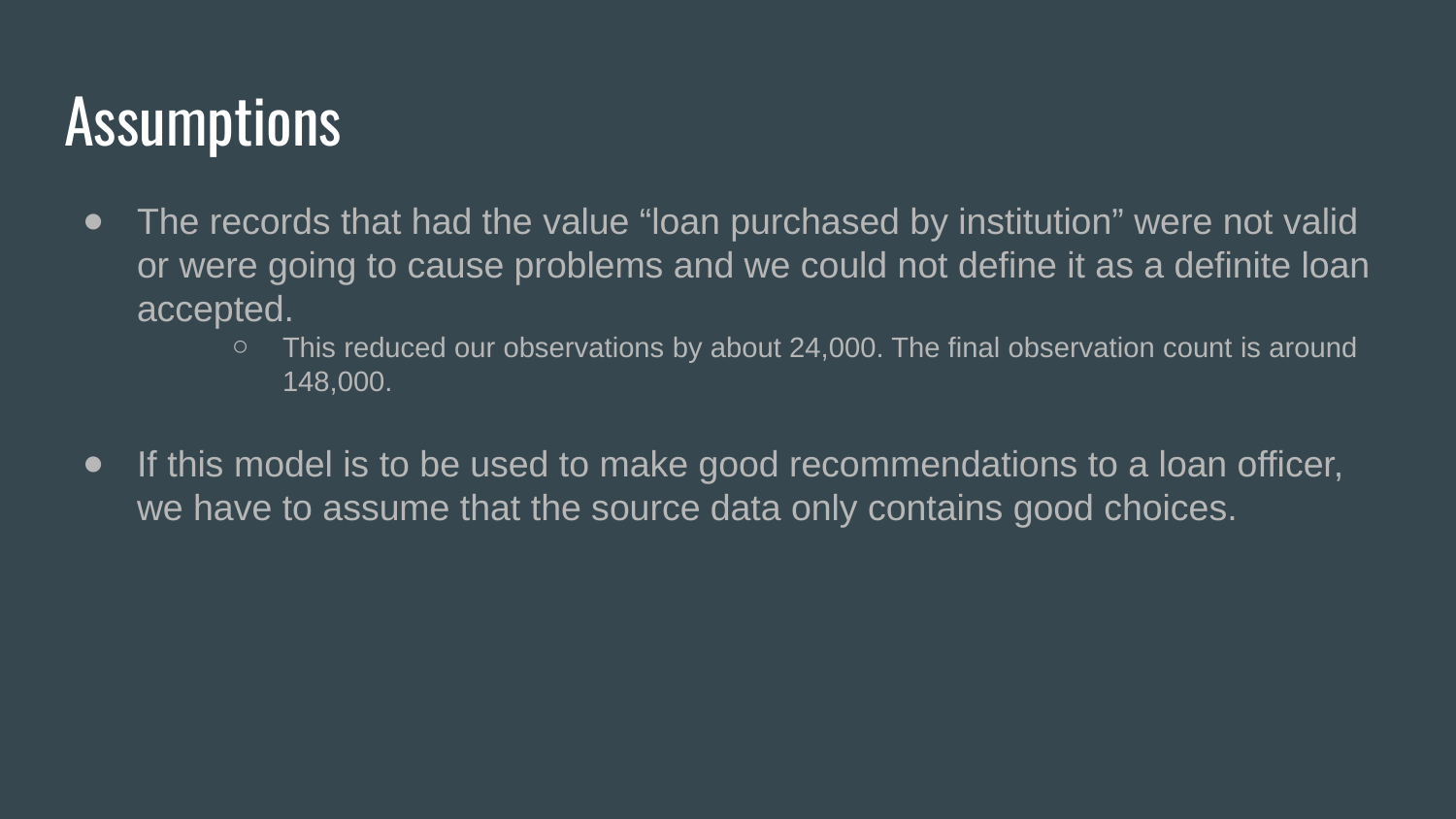

# Assumptions
The records that had the value “loan purchased by institution” were not valid or were going to cause problems and we could not define it as a definite loan accepted.
This reduced our observations by about 24,000. The final observation count is around 148,000.

If this model is to be used to make good recommendations to a loan officer, we have to assume that the source data only contains good choices.